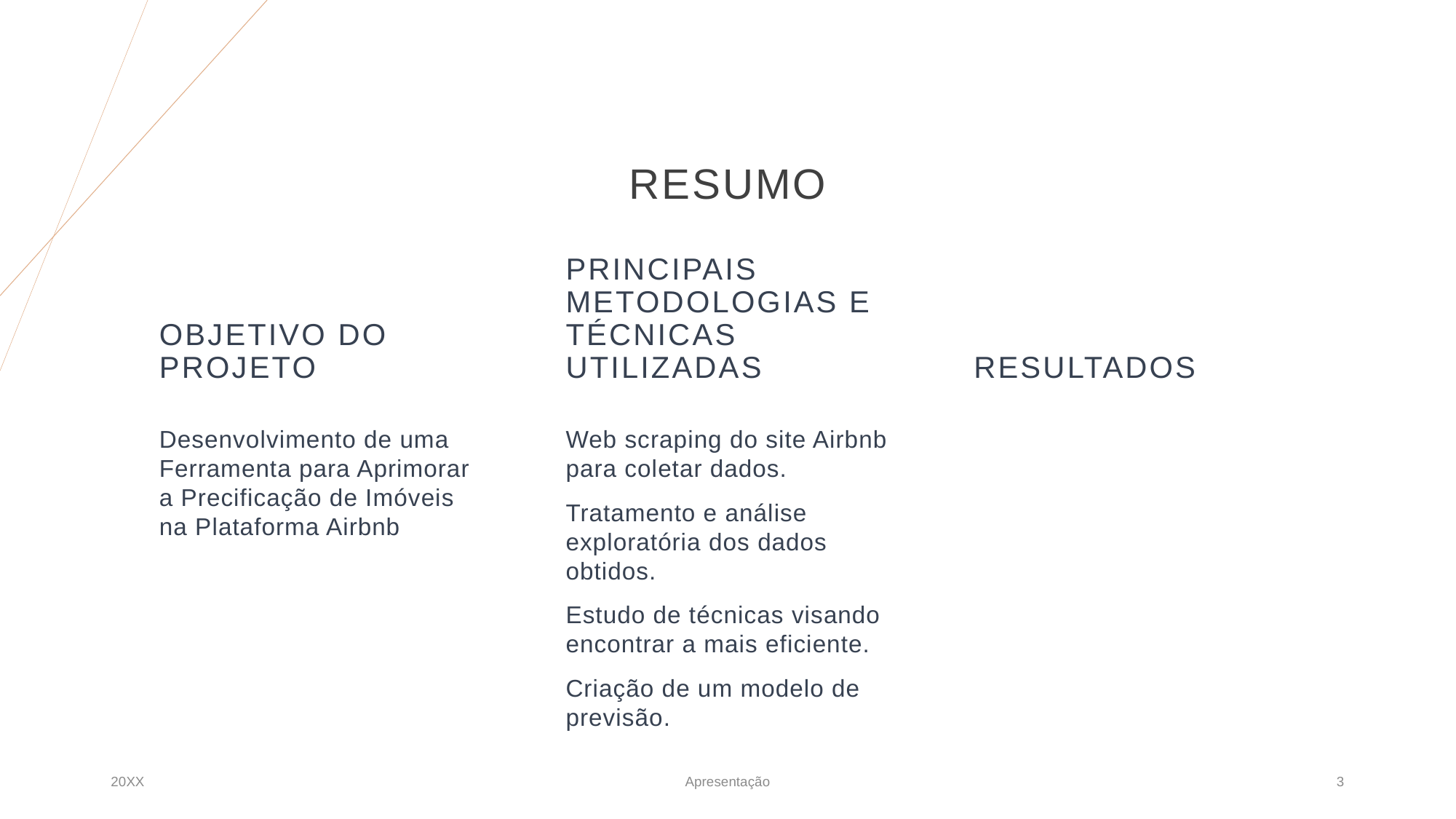

# Resumo
objetivo do projeto
Principais metodologias e técnicas utilizadas
Resultados
Desenvolvimento de uma Ferramenta para Aprimorar a Precificação de Imóveis na Plataforma Airbnb
Web scraping do site Airbnb para coletar dados.
Tratamento e análise exploratória dos dados obtidos.
Estudo de técnicas visando encontrar a mais eficiente.
Criação de um modelo de previsão.

20XX
Apresentação
3